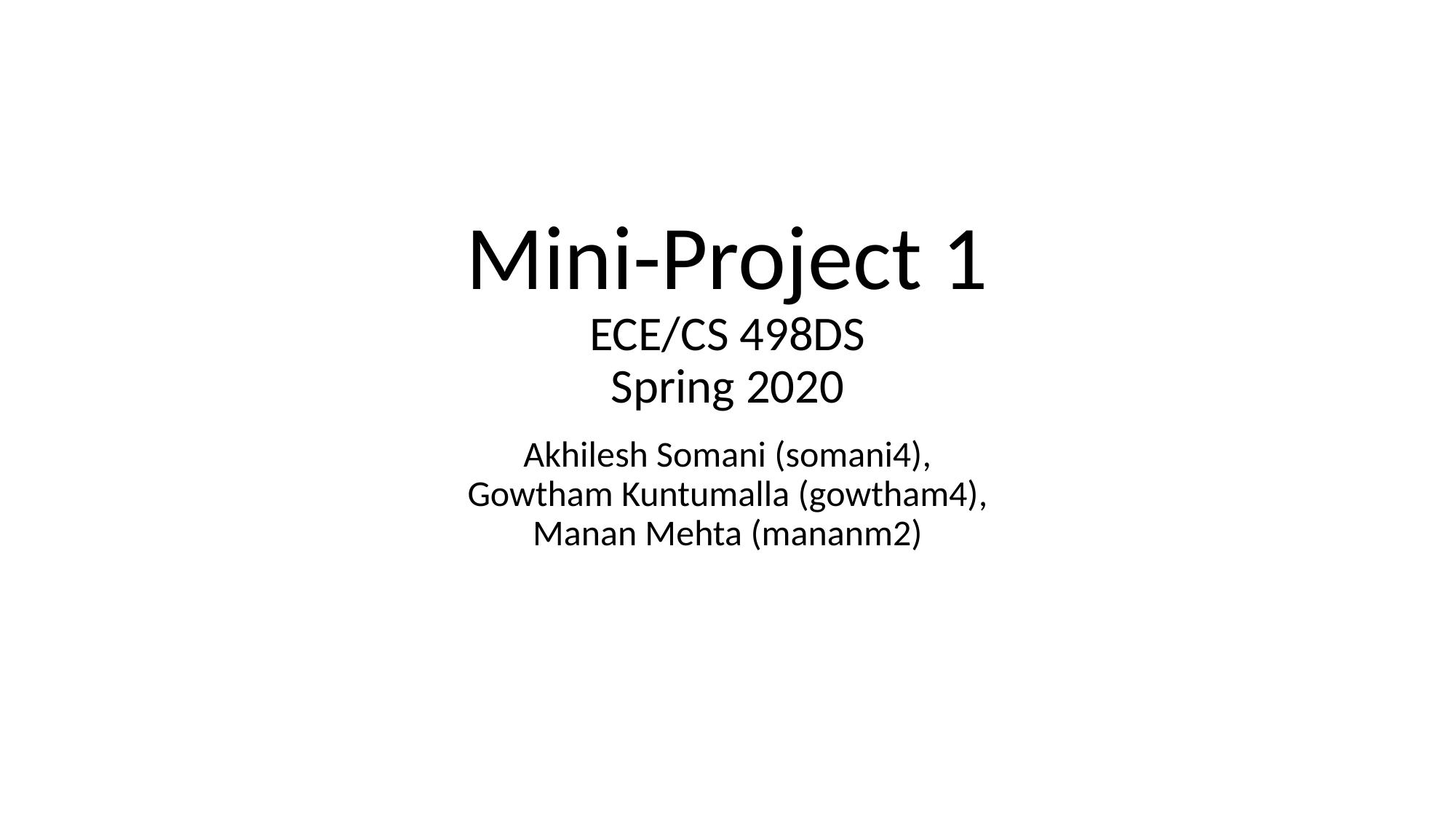

# Mini-Project 1 ECE/CS 498DS Spring 2020
Akhilesh Somani (somani4),
Gowtham Kuntumalla (gowtham4),
Manan Mehta (mananm2)